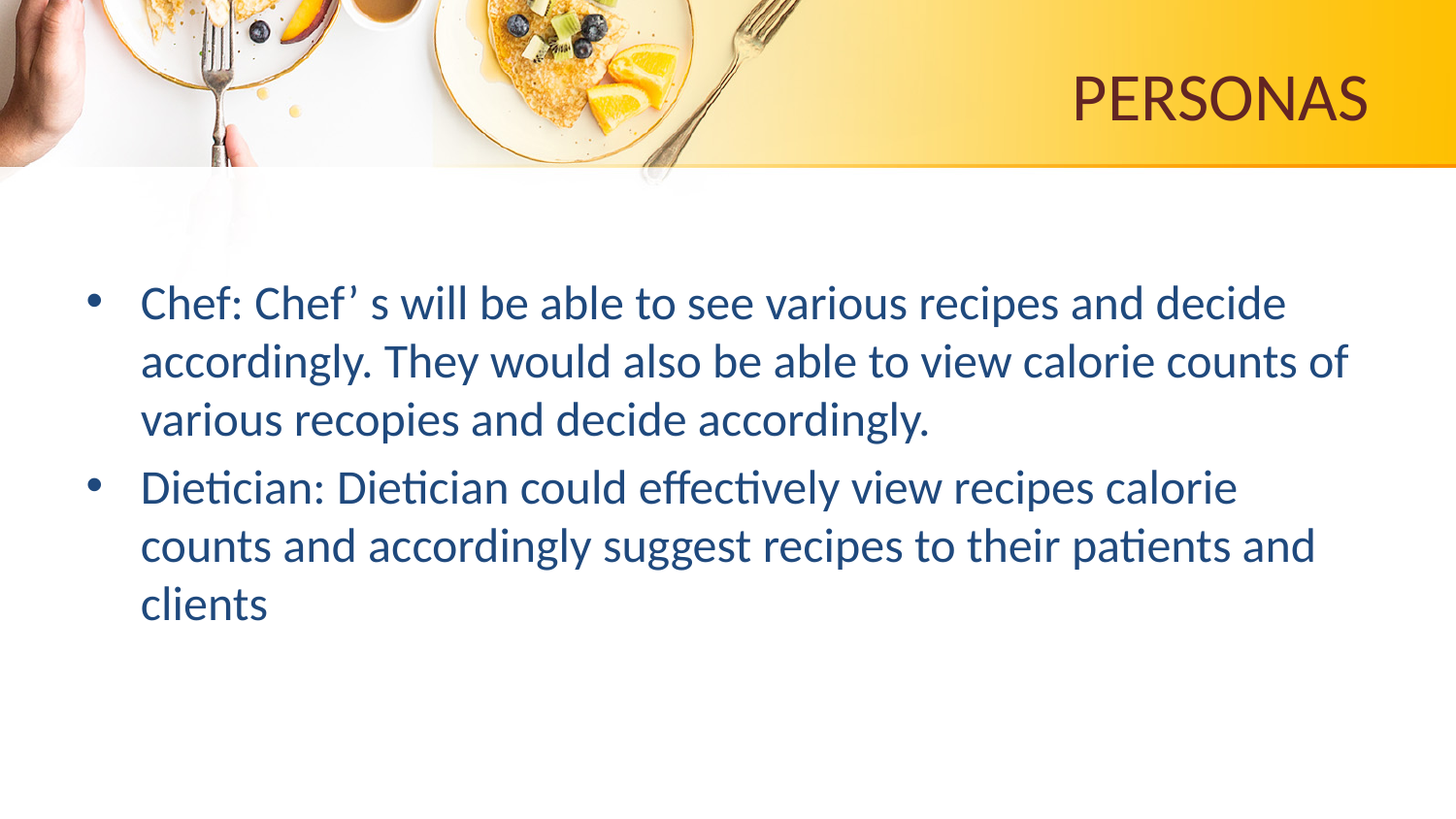

# PERSONAS
Chef: Chef’ s will be able to see various recipes and decide accordingly. They would also be able to view calorie counts of various recopies and decide accordingly.
Dietician: Dietician could effectively view recipes calorie  counts and accordingly suggest recipes to their patients and clients